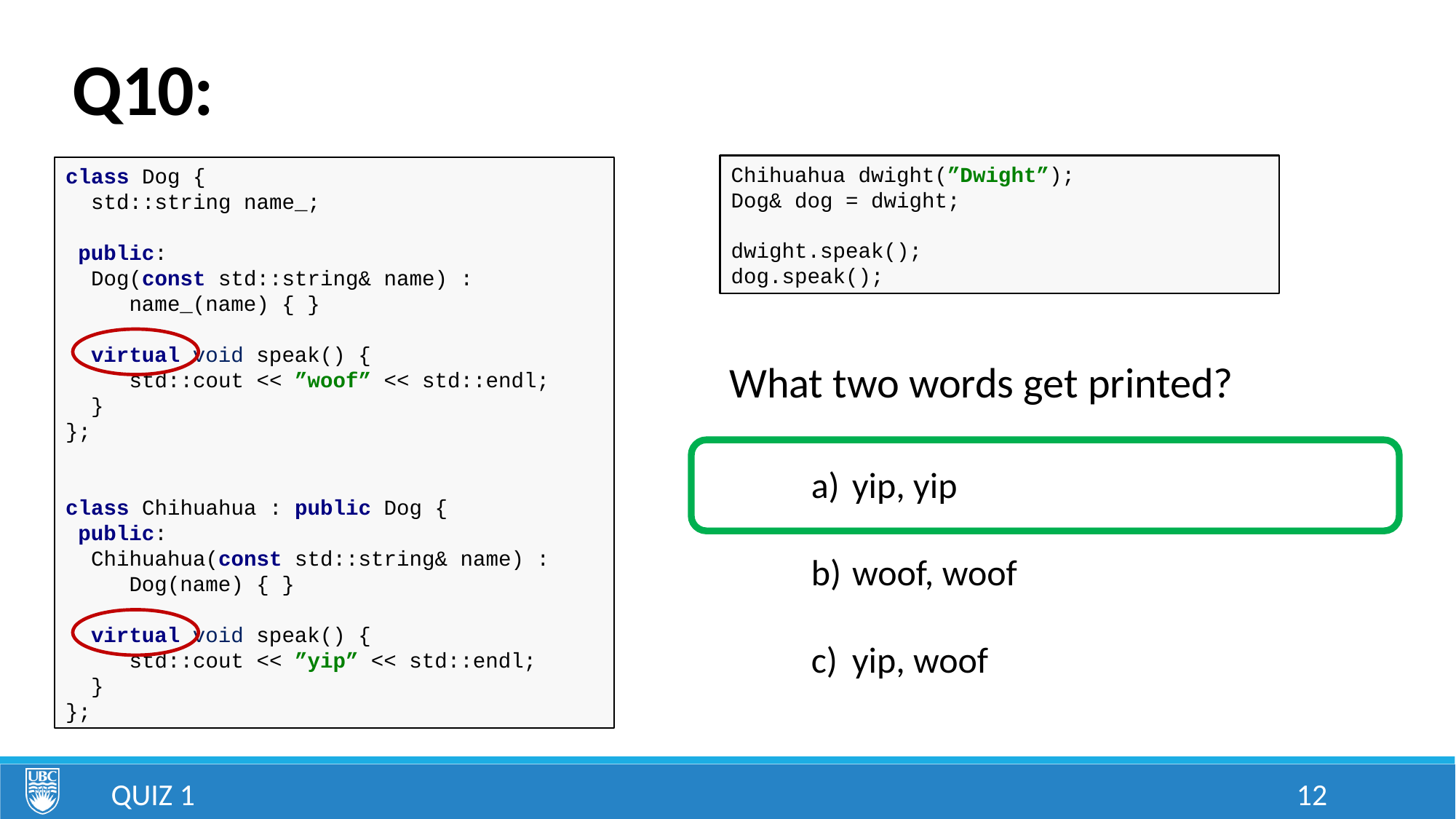

# Q10:
class Dog {
  std::string name_;
 public:
  Dog(const std::string& name) :
     name_(name) { }
  virtual void speak() {
     std::cout << ”woof” << std::endl;
  }
};

class Chihuahua : public Dog {
 public:
  Chihuahua(const std::string& name) :
     Dog(name) { }
  virtual void speak() {
     std::cout << ”yip” << std::endl;
  }
};
Chihuahua dwight(”Dwight”);
Dog& dog = dwight;

dwight.speak();
dog.speak();

What two words get printed?

yip, yip

woof, woof

yip, woof

Quiz 1
12